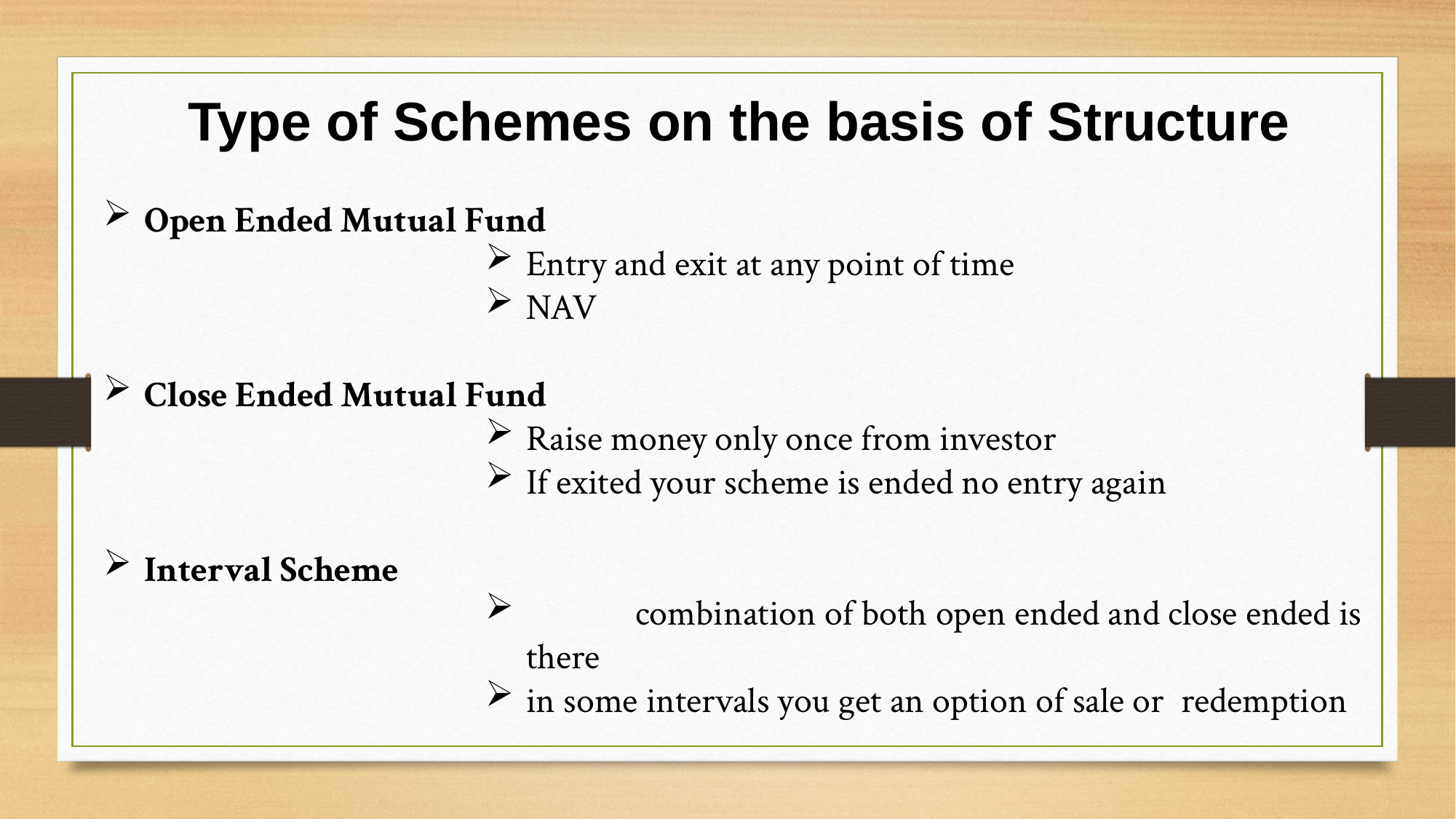

Type of Schemes on the basis of Structure

Open Ended Mutual Fund
Entry and exit at any point of time
NAV

Close Ended Mutual Fund
Raise money only once from investor
If exited your scheme is ended no entry again

Interval Scheme
	combination of both open ended and close ended is there
in some intervals you get an option of sale or 	redemption